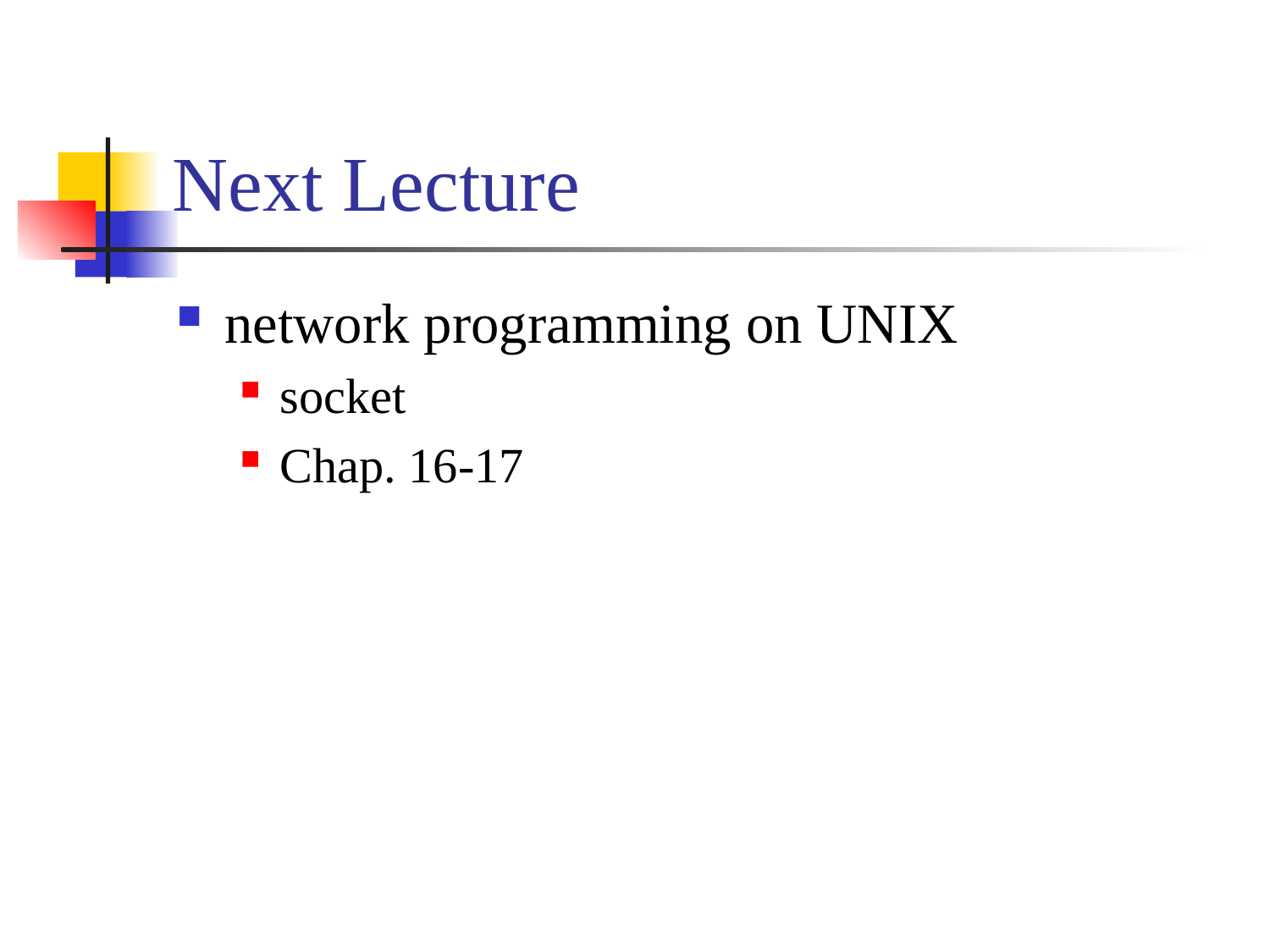

# Next Lecture
network programming on UNIX
socket
Chap. 16-17